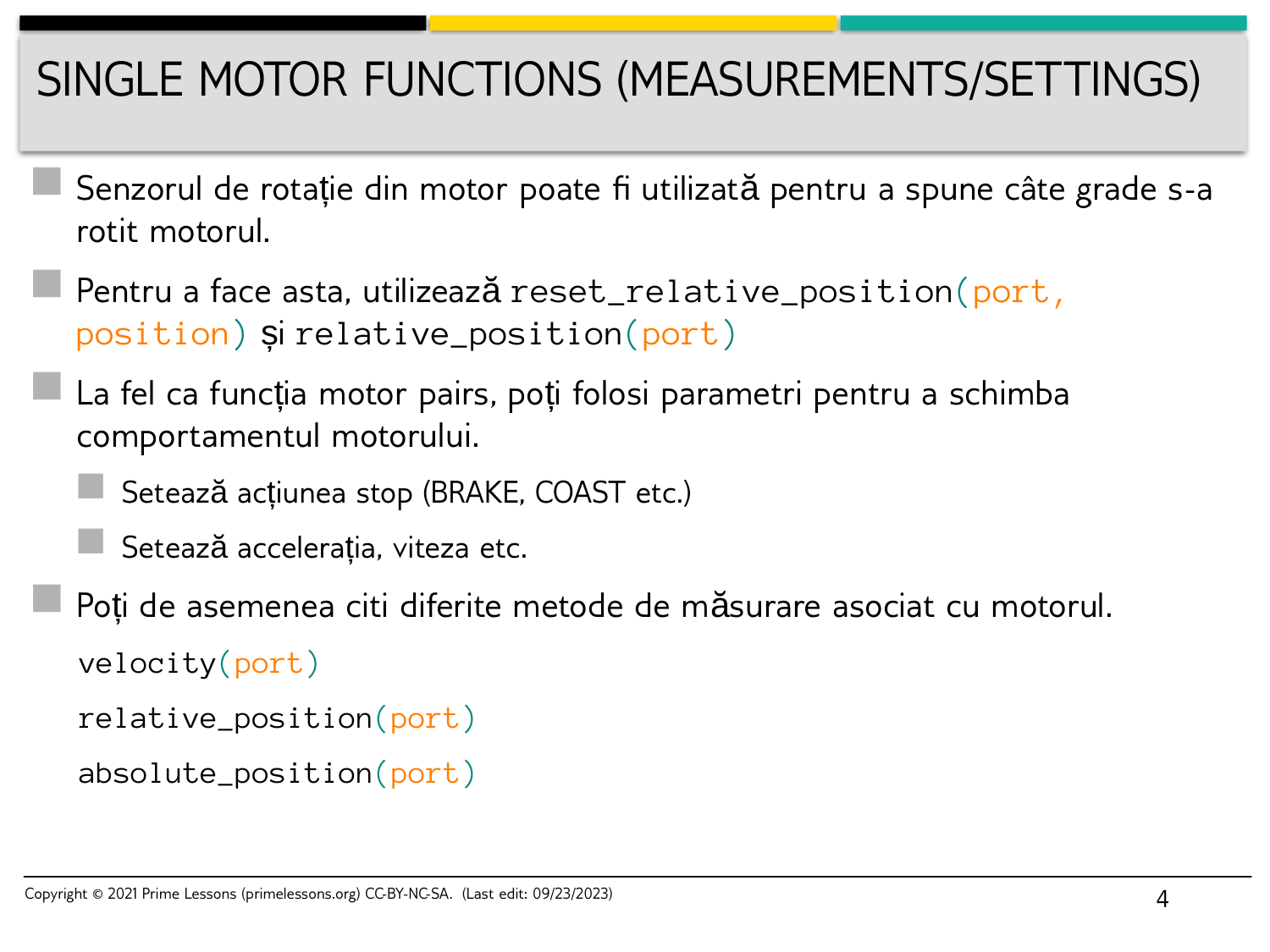

# Single Motor Functions (Measurements/Settings)
Senzorul de rotație din motor poate fi utilizată pentru a spune câte grade s-a rotit motorul.
Pentru a face asta, utilizează reset_relative_position(port, position) și relative_position(port)
La fel ca funcția motor pairs, poți folosi parametri pentru a schimba comportamentul motorului.
Setează acțiunea stop (BRAKE, COAST etc.)
Setează accelerația, viteza etc.
Poți de asemenea citi diferite metode de măsurare asociat cu motorul.
velocity(port)
relative_position(port)
absolute_position(port)

4
Copyright © 2021 Prime Lessons (primelessons.org) CC-BY-NC-SA.  (Last edit: 09/23/2023)